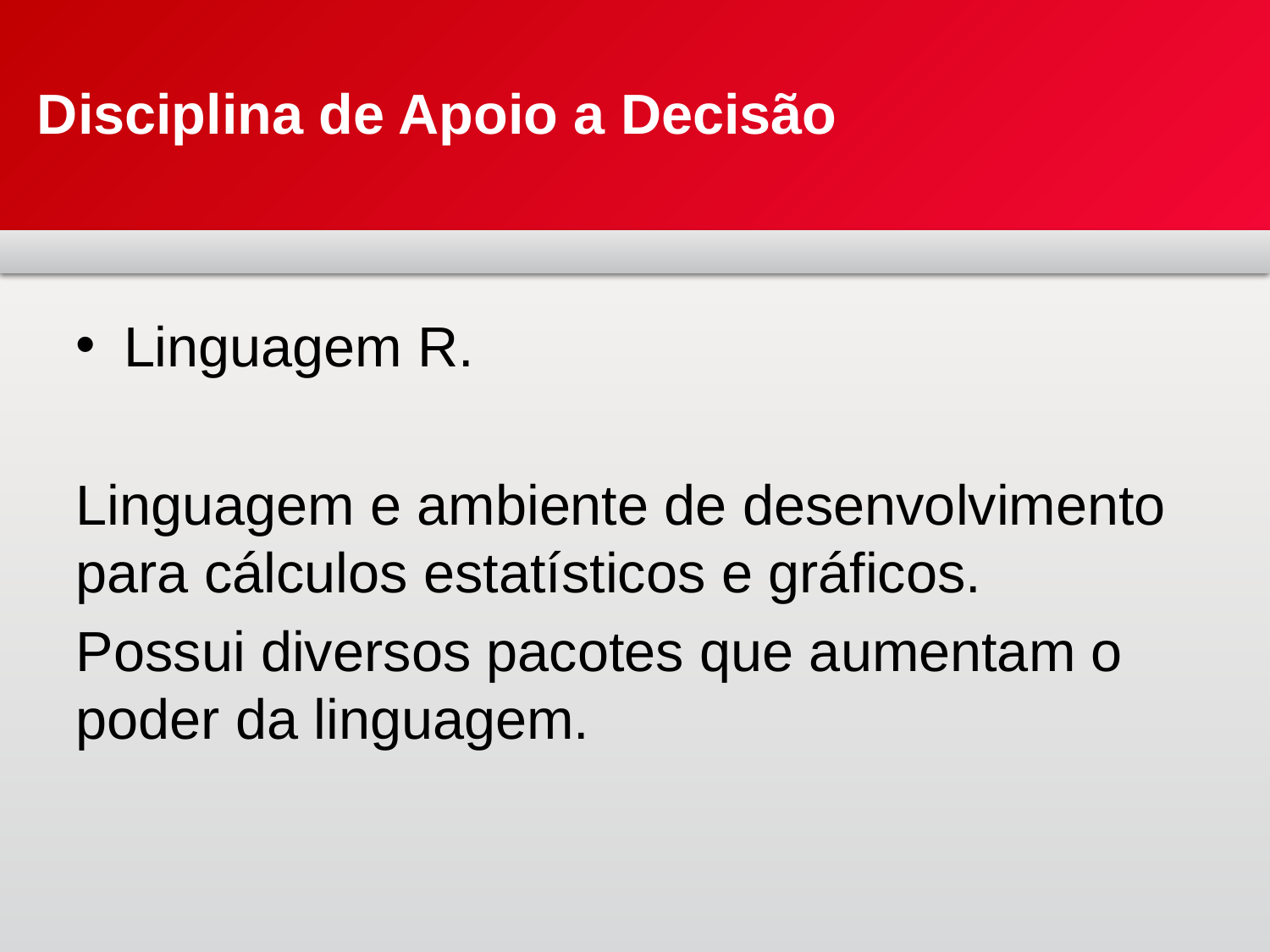

# Disciplina de Apoio a Decisão
Linguagem R.

Linguagem e ambiente de desenvolvimento para cálculos estatísticos e gráficos.
Possui diversos pacotes que aumentam o poder da linguagem.